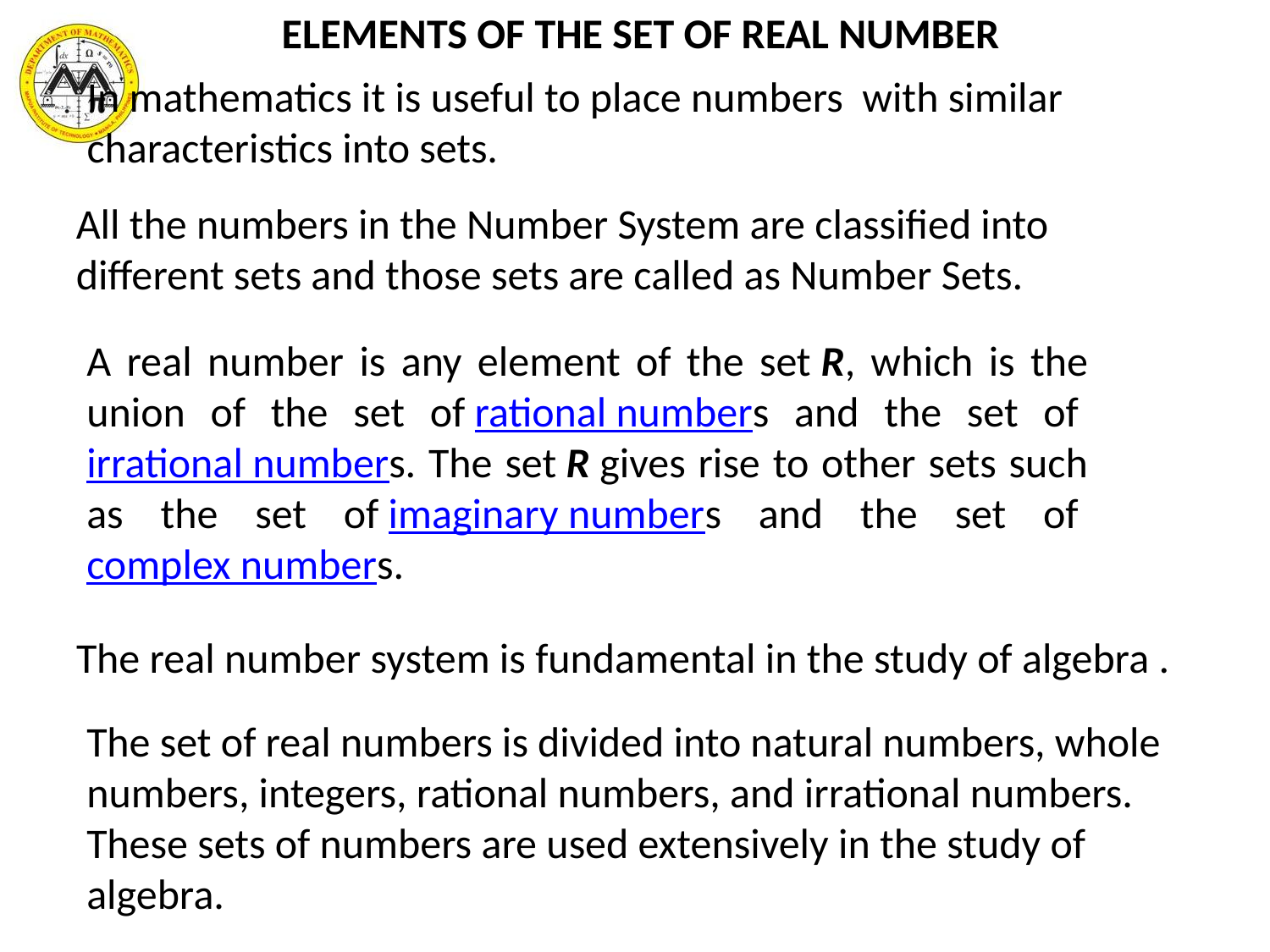

ELEMENTS OF THE SET OF REAL NUMBER
In mathematics it is useful to place numbers  with similar characteristics into sets.
All the numbers in the Number System are classified into different sets and those sets are called as Number Sets.
A real number is any element of the set R, which is the union of the set of rational numbers and the set of irrational numbers. The set R gives rise to other sets such as the set of imaginary numbers and the set of complex numbers.
The real number system is fundamental in the study of algebra .
The set of real numbers is divided into natural numbers, whole numbers, integers, rational numbers, and irrational numbers. These sets of numbers are used extensively in the study of algebra.